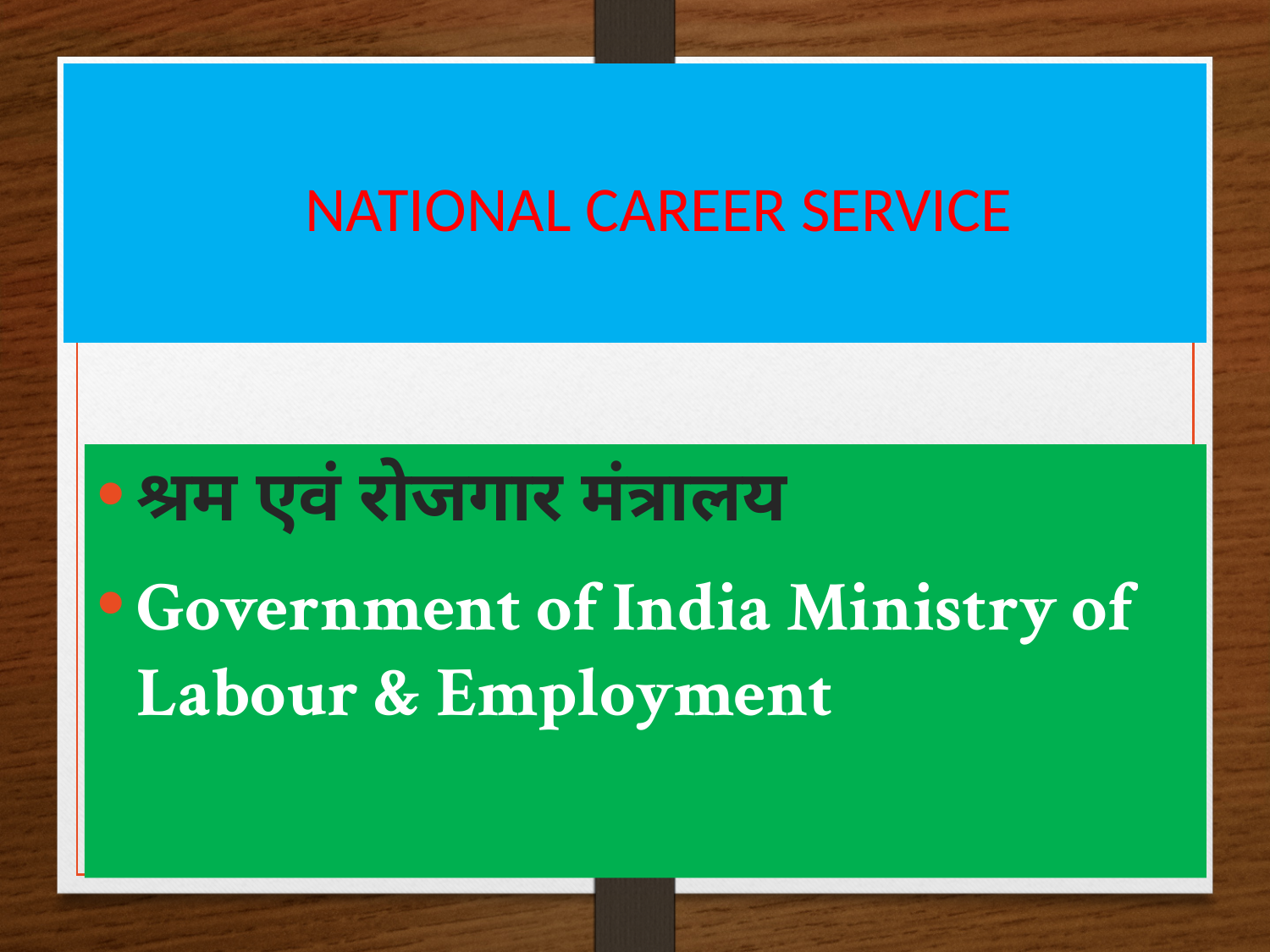

# NATIONAL CAREER SERVICE
श्रम एवं रोजगार मंत्रालय
Government of India Ministry of Labour & Employment